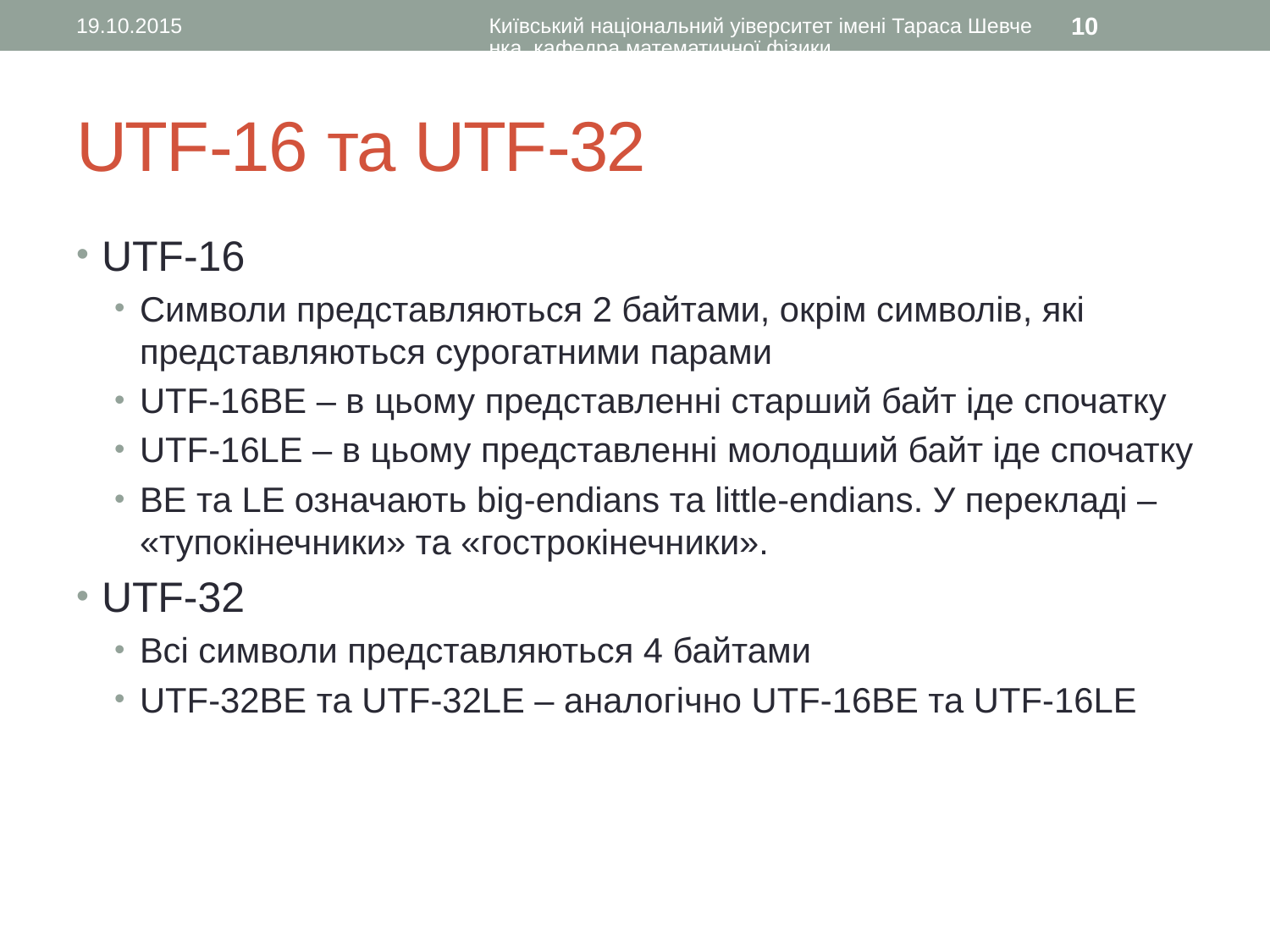

19.10.2015
Київський національний уіверситет імені Тараса Шевченка, кафедра математичної фізики
10
# UTF-16 та UTF-32
UTF-16
Символи представляються 2 байтами, окрім символів, які представляються сурогатними парами
UTF-16BE – в цьому представленні старший байт іде спочатку
UTF-16LE – в цьому представленні молодший байт іде спочатку
BE та LE означають big-endians та little-endians. У перекладі – «тупокінечники» та «гострокінечники».
UTF-32
Всі символи представляються 4 байтами
UTF-32BE та UTF-32LE – аналогічно UTF-16BE та UTF-16LE